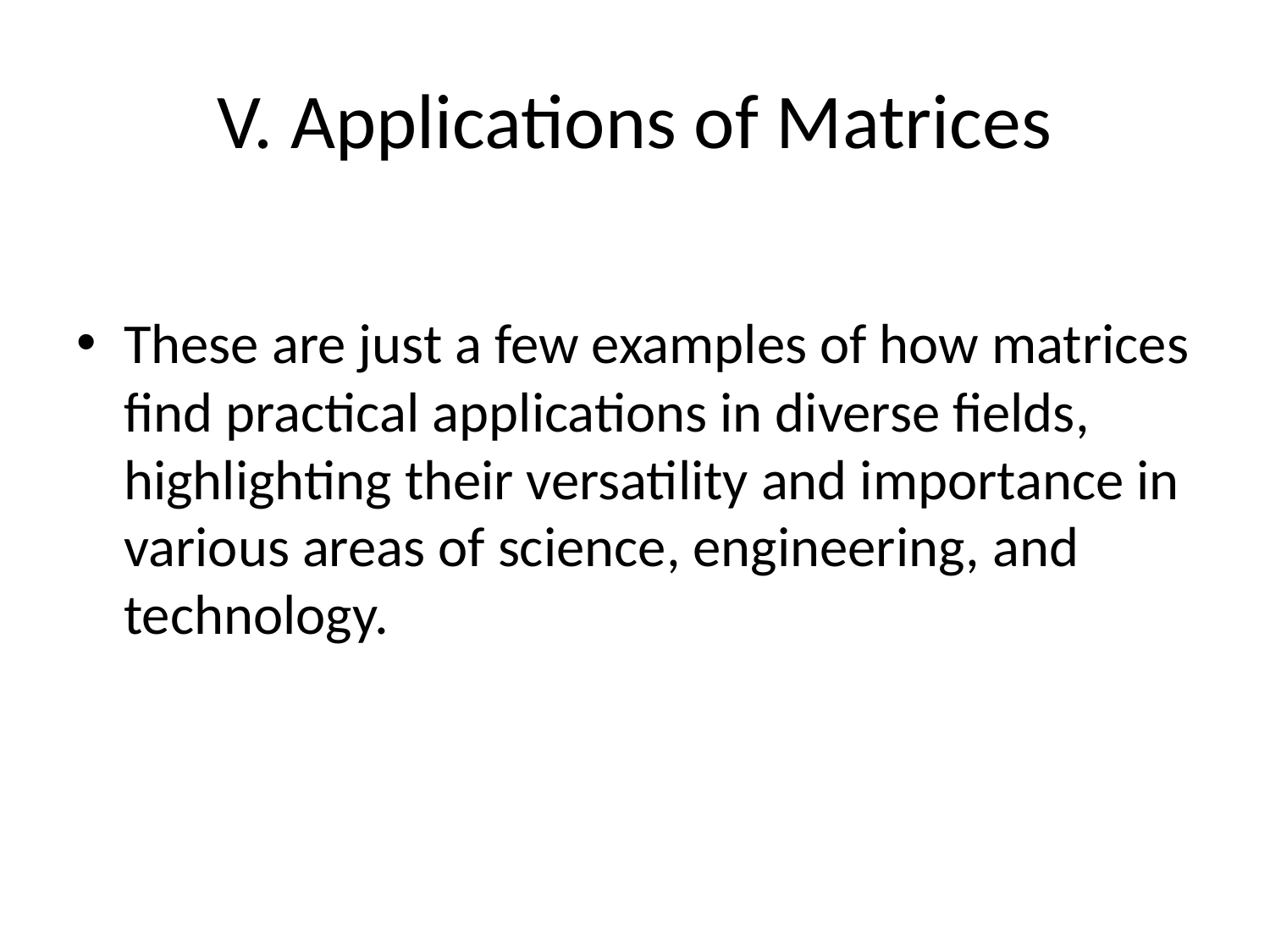

# V. Applications of Matrices

These are just a few examples of how matrices find practical applications in diverse fields, highlighting their versatility and importance in various areas of science, engineering, and technology.